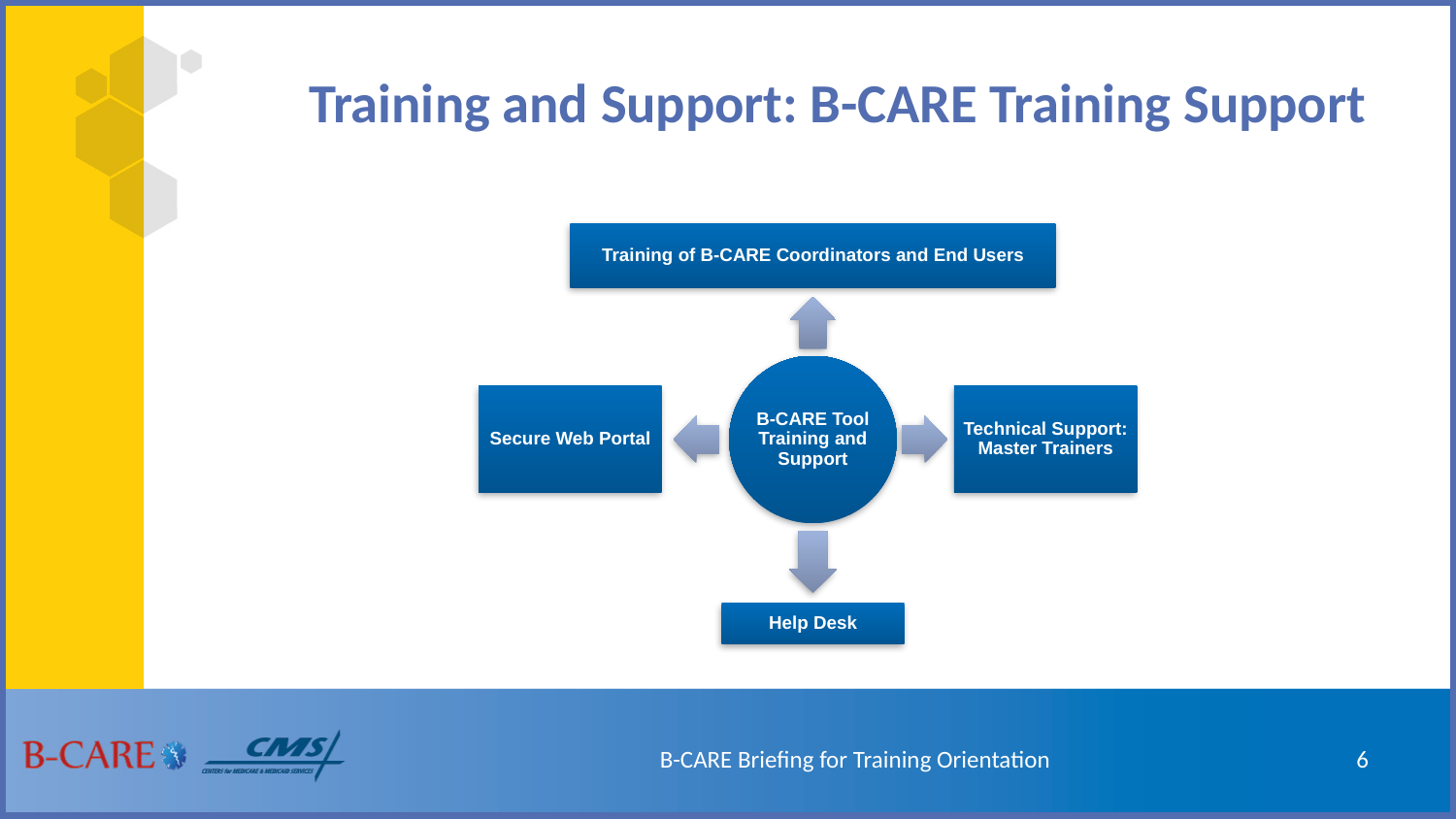

# Training and Support: B-CARE Training Support
B-CARE Tool Training and Support

Training of B-CARE Coordinators and End Users

Technical Support: Master Trainers

Help Desk

Secure Web Portal
B-CARE Briefing for Training Orientation
6